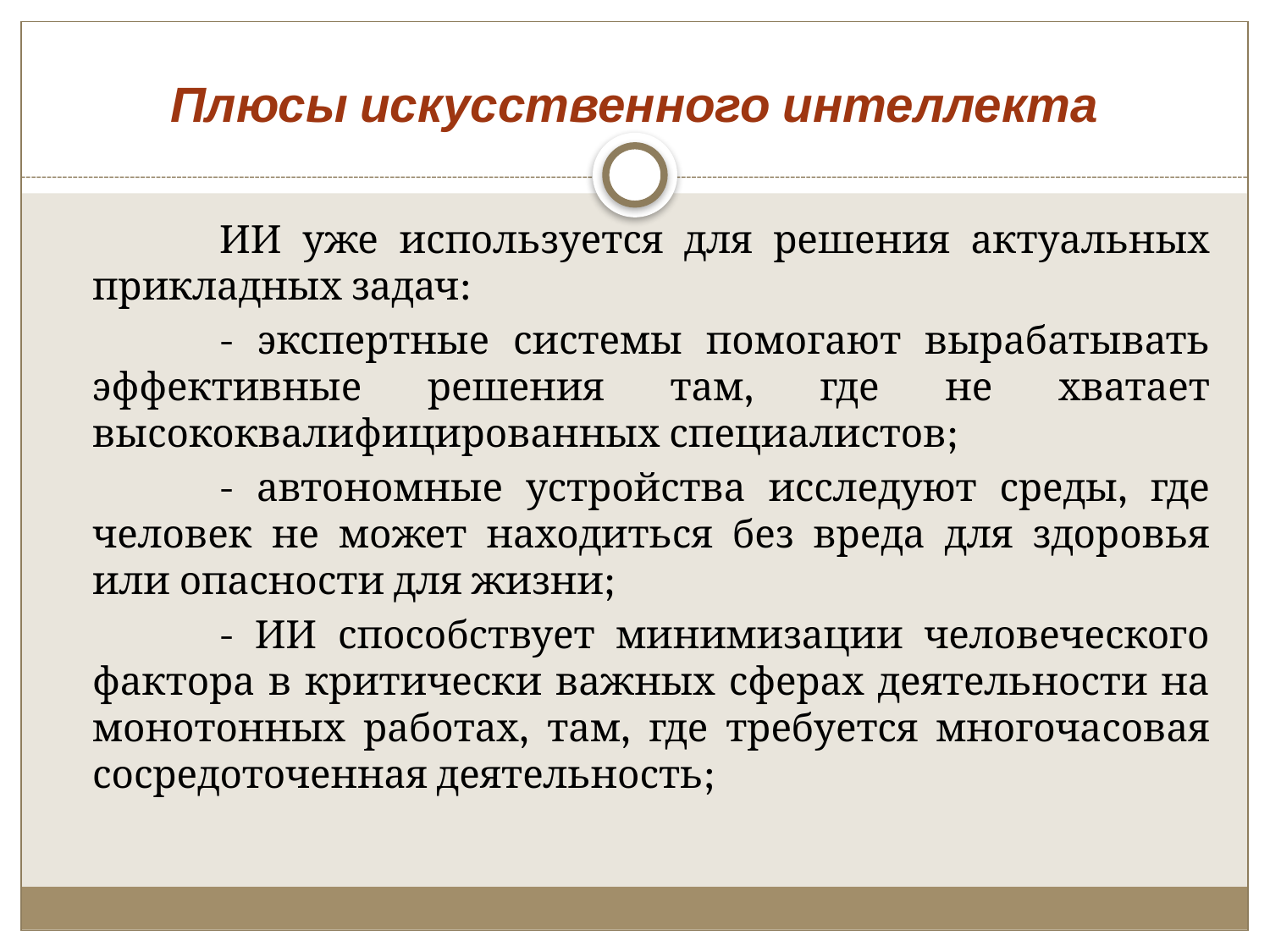

# Плюсы искусственного интеллекта
		ИИ уже используется для решения актуальных прикладных задач:
		- экспертные системы помогают вырабатывать эффективные решения там, где не хватает высококвалифицированных специалистов;
		- автономные устройства исследуют среды, где человек не может находиться без вреда для здоровья или опасности для жизни;
		- ИИ способствует минимизации человеческого фактора в критически важных сферах деятельности на монотонных работах, там, где требуется многочасовая сосредоточенная деятельность;